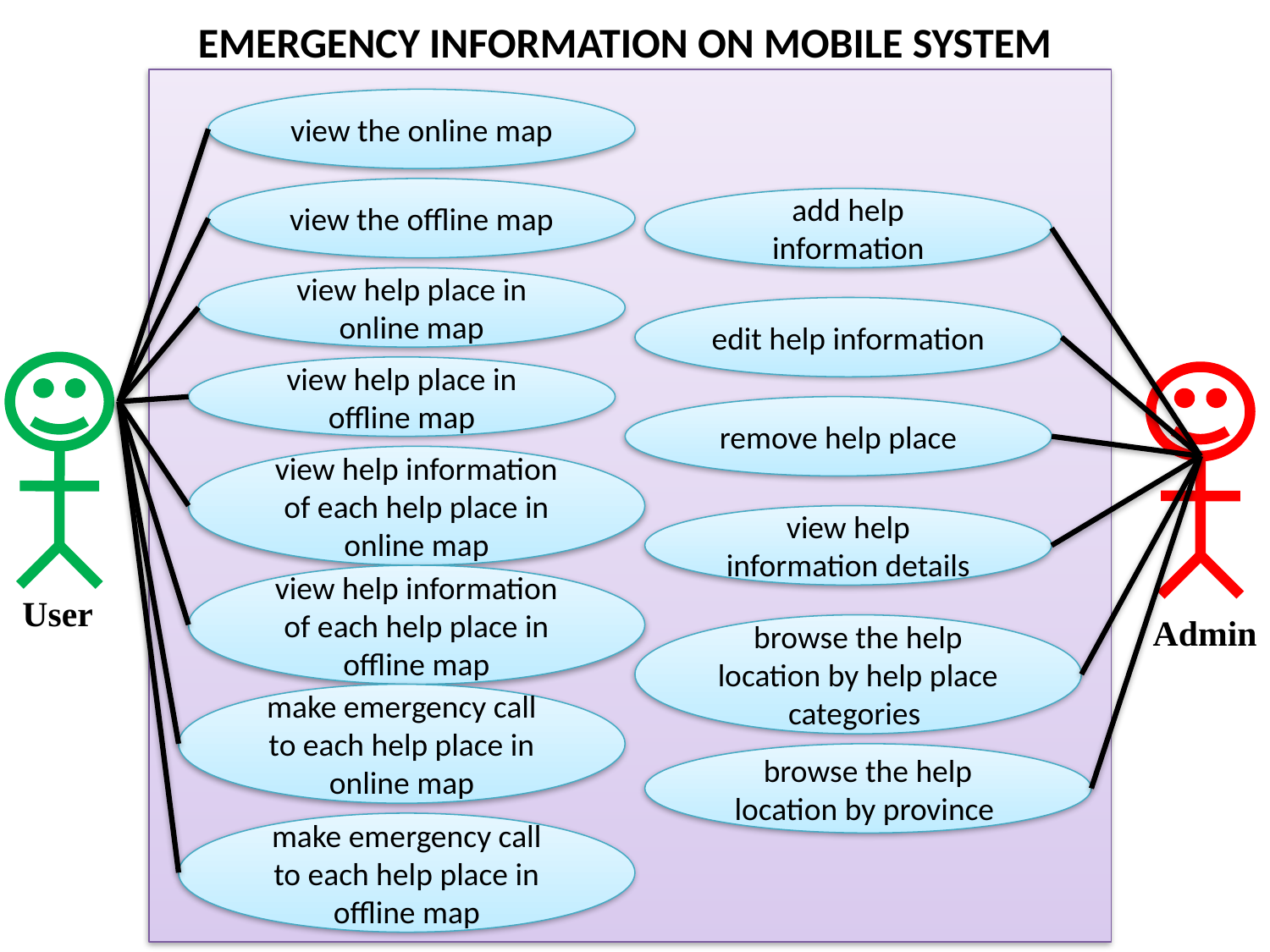

EMERGENCY INFORMATION ON MOBILE SYSTEM

view the online map
view the offline map
add help information
view help place in online map
edit help information

view help place in offline map

remove help place
view help information of each help place in online map
view help information details
view help information of each help place in offline map
User
 Admin
browse the help location by help place categories
make emergency call to each help place in online map
browse the help location by province
make emergency call to each help place in offline map